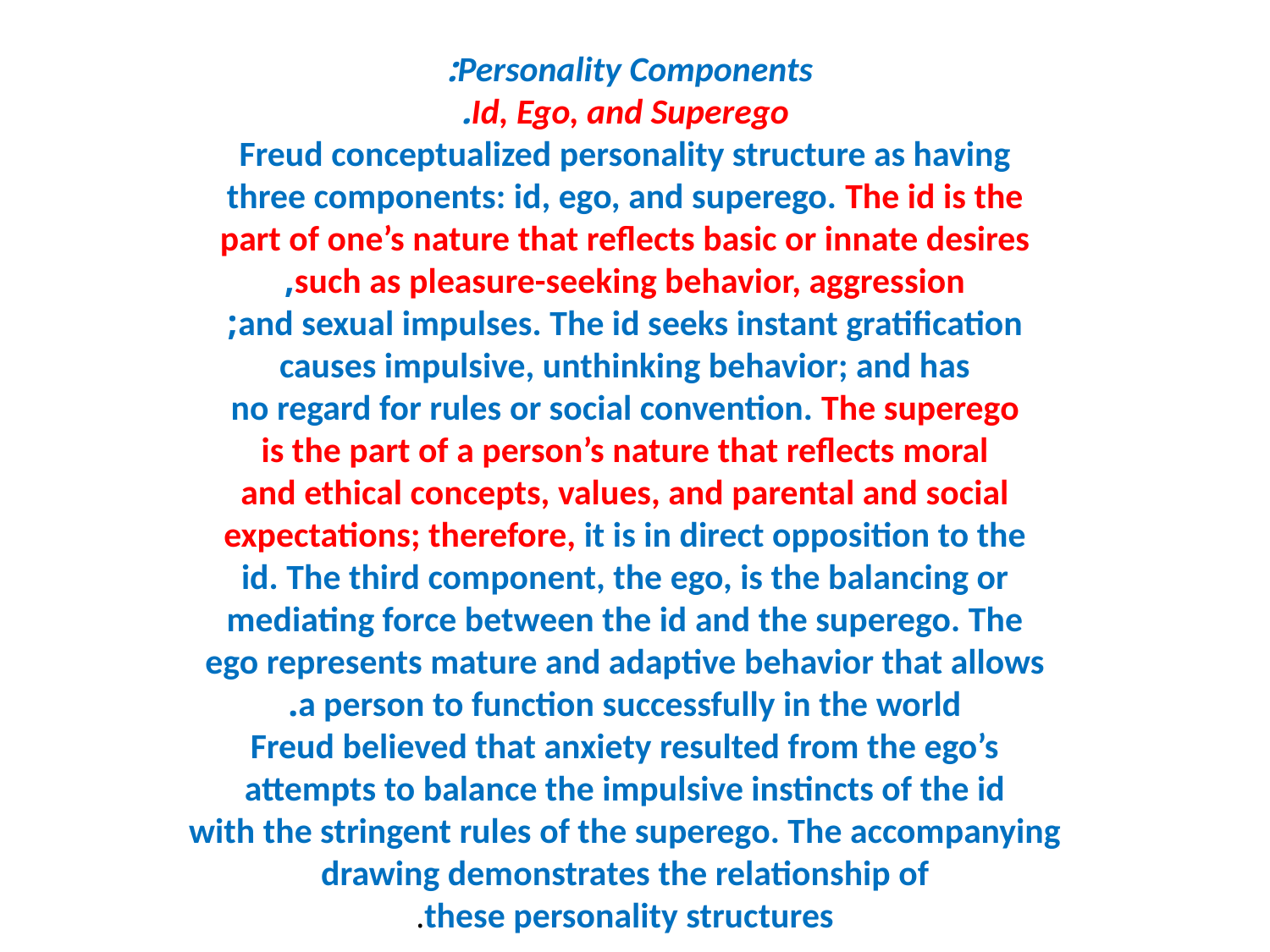

Personality Components:
Id, Ego, and Superego.
Freud conceptualized personality structure as having
three components: id, ego, and superego. The id is the
part of one’s nature that reflects basic or innate desires
such as pleasure-seeking behavior, aggression,
and sexual impulses. The id seeks instant gratification;
causes impulsive, unthinking behavior; and has
no regard for rules or social convention. The superego
is the part of a person’s nature that reflects moral
and ethical concepts, values, and parental and social
expectations; therefore, it is in direct opposition to the
id. The third component, the ego, is the balancing or
mediating force between the id and the superego. The
ego represents mature and adaptive behavior that allows
a person to function successfully in the world.
Freud believed that anxiety resulted from the ego’s
attempts to balance the impulsive instincts of the id
with the stringent rules of the superego. The accompanying
drawing demonstrates the relationship of
these personality structures.